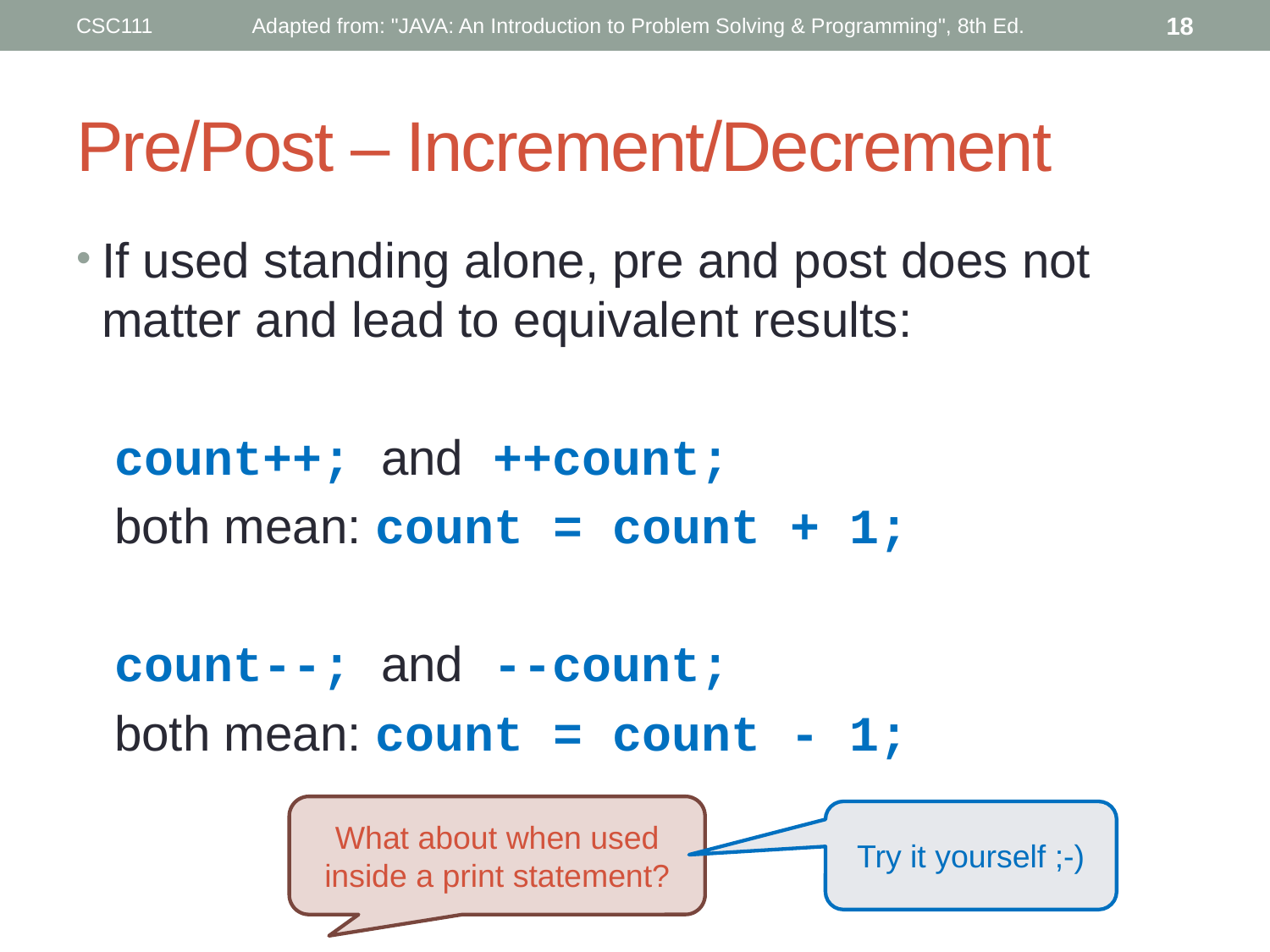

CSC111
Adapted from: "JAVA: An Introduction to Problem Solving & Programming", 8th Ed.
18
# Pre/Post – Increment/Decrement
If used standing alone, pre and post does not matter and lead to equivalent results:

count++; and ++count;
both mean: count = count + 1;

count--; and --count;
both mean: count = count - 1;

What about when used inside a print statement?
Try it yourself ;-)